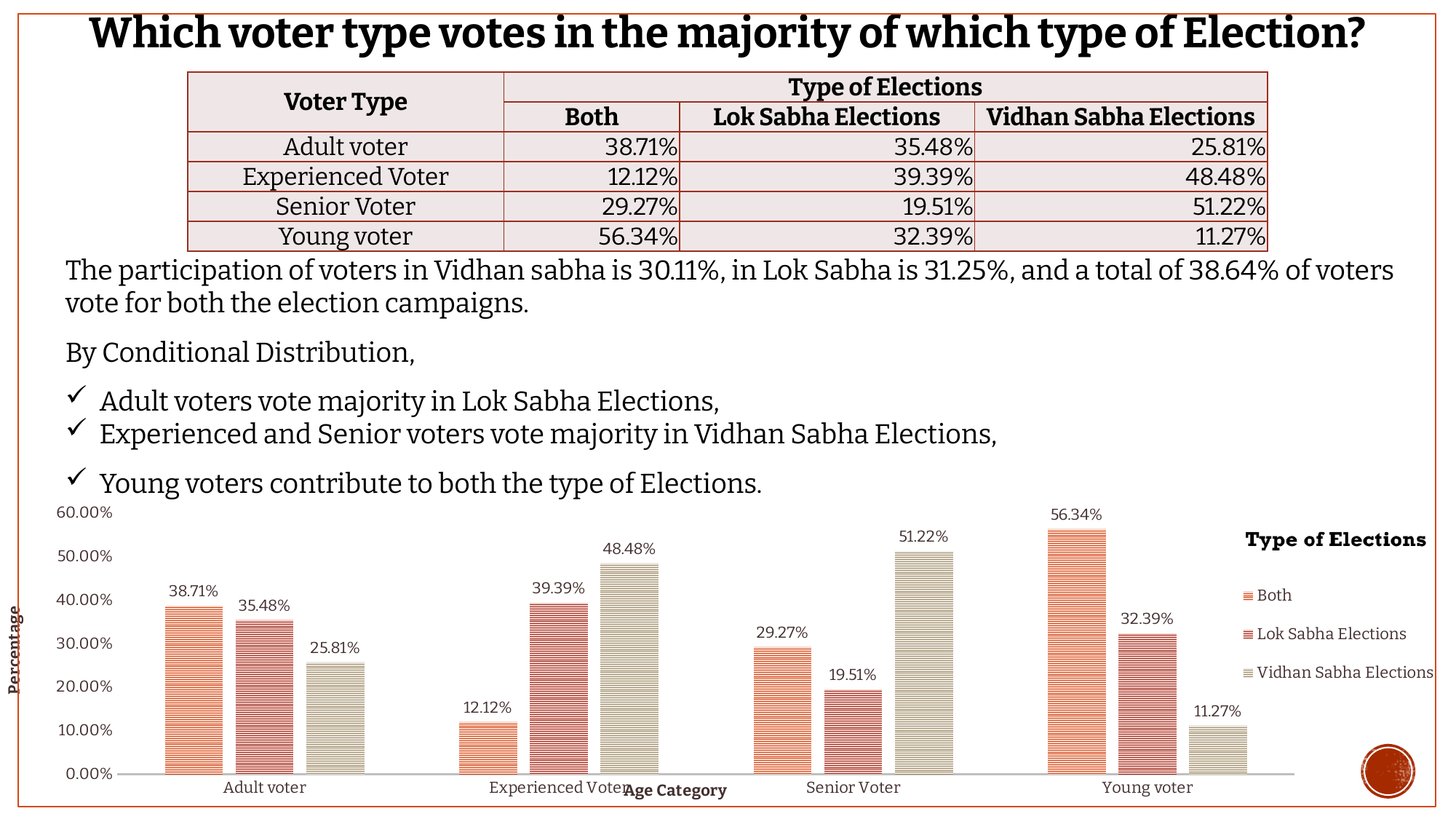

Which voter type votes in the majority of which type of Election?

The participation of voters in Vidhan sabha is 30.11%, in Lok Sabha is 31.25%, and a total of 38.64% of voters vote for both the election campaigns.
By Conditional Distribution,
Adult voters vote majority in Lok Sabha Elections,
Experienced and Senior voters vote majority in Vidhan Sabha Elections,
Young voters contribute to both the type of Elections.

| Voter Type | Type of Elections |  |  |
| --- | --- | --- | --- |
|  | Both | Lok Sabha Elections | Vidhan Sabha Elections |
| Adult voter | 38.71% | 35.48% | 25.81% |
| Experienced Voter | 12.12% | 39.39% | 48.48% |
| Senior Voter | 29.27% | 19.51% | 51.22% |
| Young voter | 56.34% | 32.39% | 11.27% |

### Chart

| Category | Both | Lok Sabha Elections | Vidhan Sabha Elections |
|---|---|---|---|
| Adult voter | 0.3870967741935484 | 0.3548387096774194 | 0.25806451612903225 |
| Experienced Voter | 0.12121212121212122 | 0.3939393939393939 | 0.48484848484848486 |
| Senior Voter | 0.2926829268292683 | 0.1951219512195122 | 0.5121951219512195 |
| Young voter | 0.5633802816901409 | 0.323943661971831 | 0.11267605633802817 |